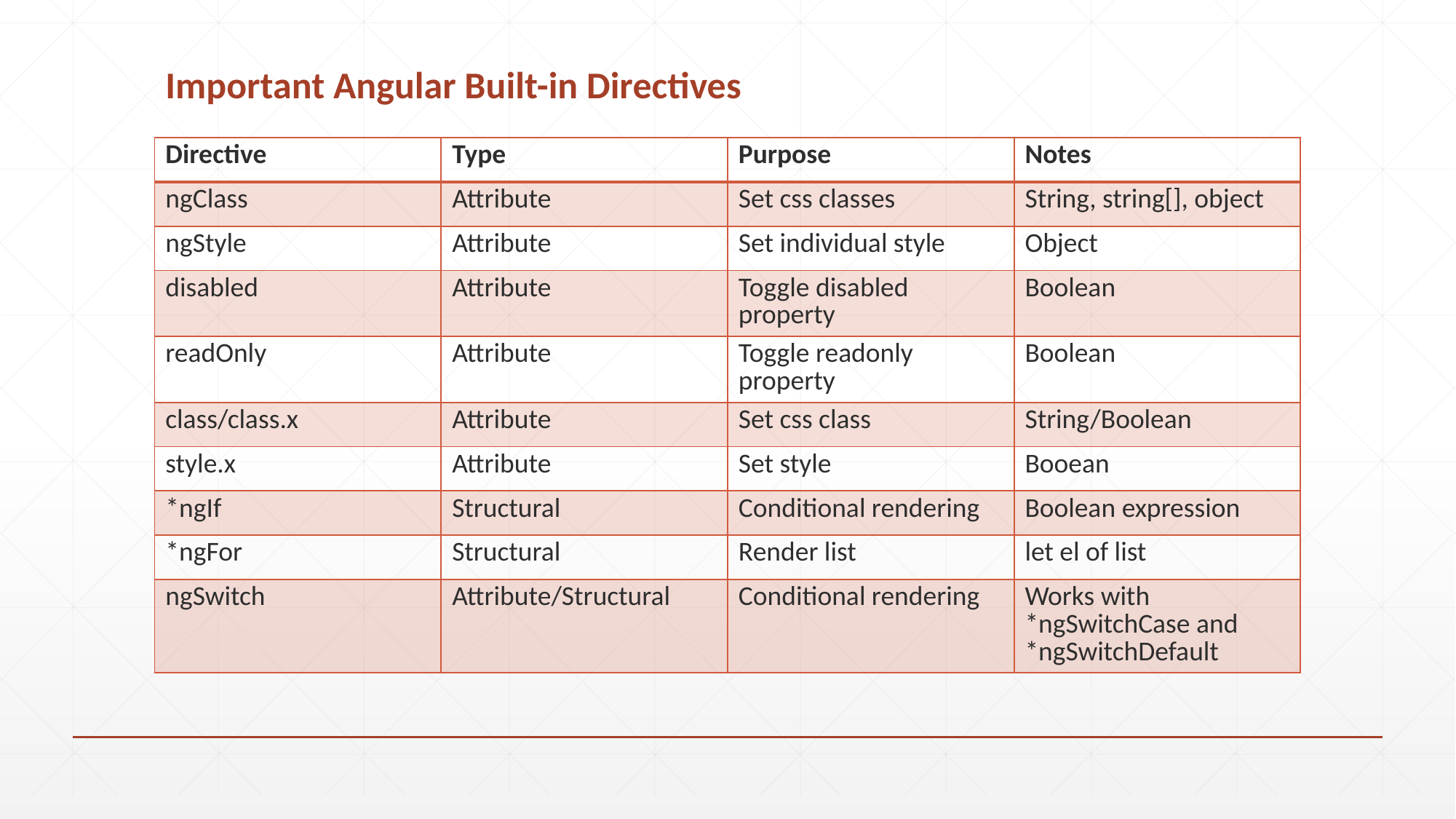

# Important Angular Built-in Directives
| Directive | Type | Purpose | Notes |
| --- | --- | --- | --- |
| ngClass | Attribute | Set css classes | String, string[], object |
| ngStyle | Attribute | Set individual style | Object |
| disabled | Attribute | Toggle disabled property | Boolean |
| readOnly | Attribute | Toggle readonly property | Boolean |
| class/class.x | Attribute | Set css class | String/Boolean |
| style.x | Attribute | Set style | Booean |
| \*ngIf | Structural | Conditional rendering | Boolean expression |
| \*ngFor | Structural | Render list | let el of list |
| ngSwitch | Attribute/Structural | Conditional rendering | Works with \*ngSwitchCase and \*ngSwitchDefault |